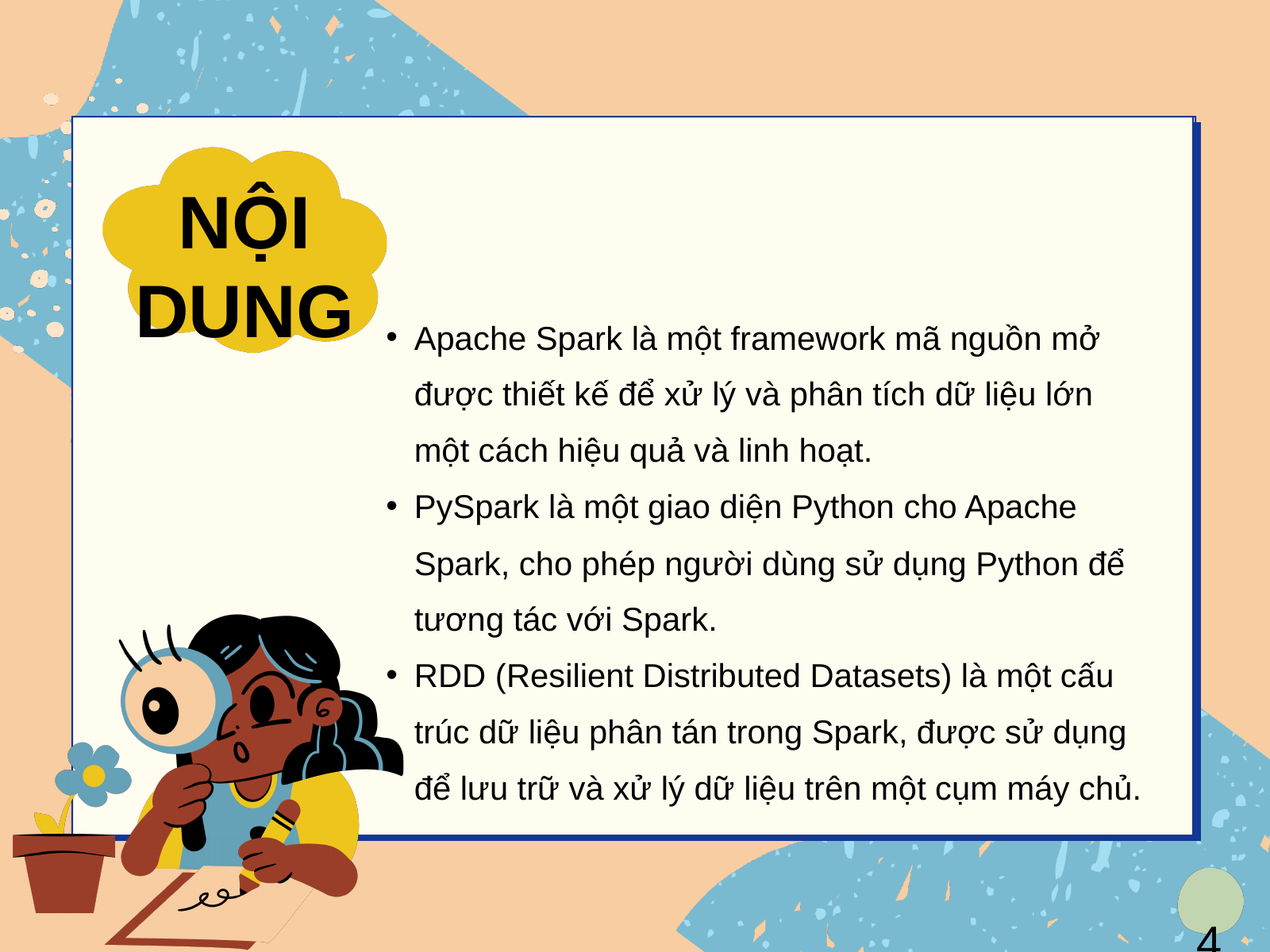

NỘI DUNG
Apache Spark là một framework mã nguồn mở được thiết kế để xử lý và phân tích dữ liệu lớn một cách hiệu quả và linh hoạt.
PySpark là một giao diện Python cho Apache Spark, cho phép người dùng sử dụng Python để tương tác với Spark.
RDD (Resilient Distributed Datasets) là một cấu trúc dữ liệu phân tán trong Spark, được sử dụng để lưu trữ và xử lý dữ liệu trên một cụm máy chủ.

4